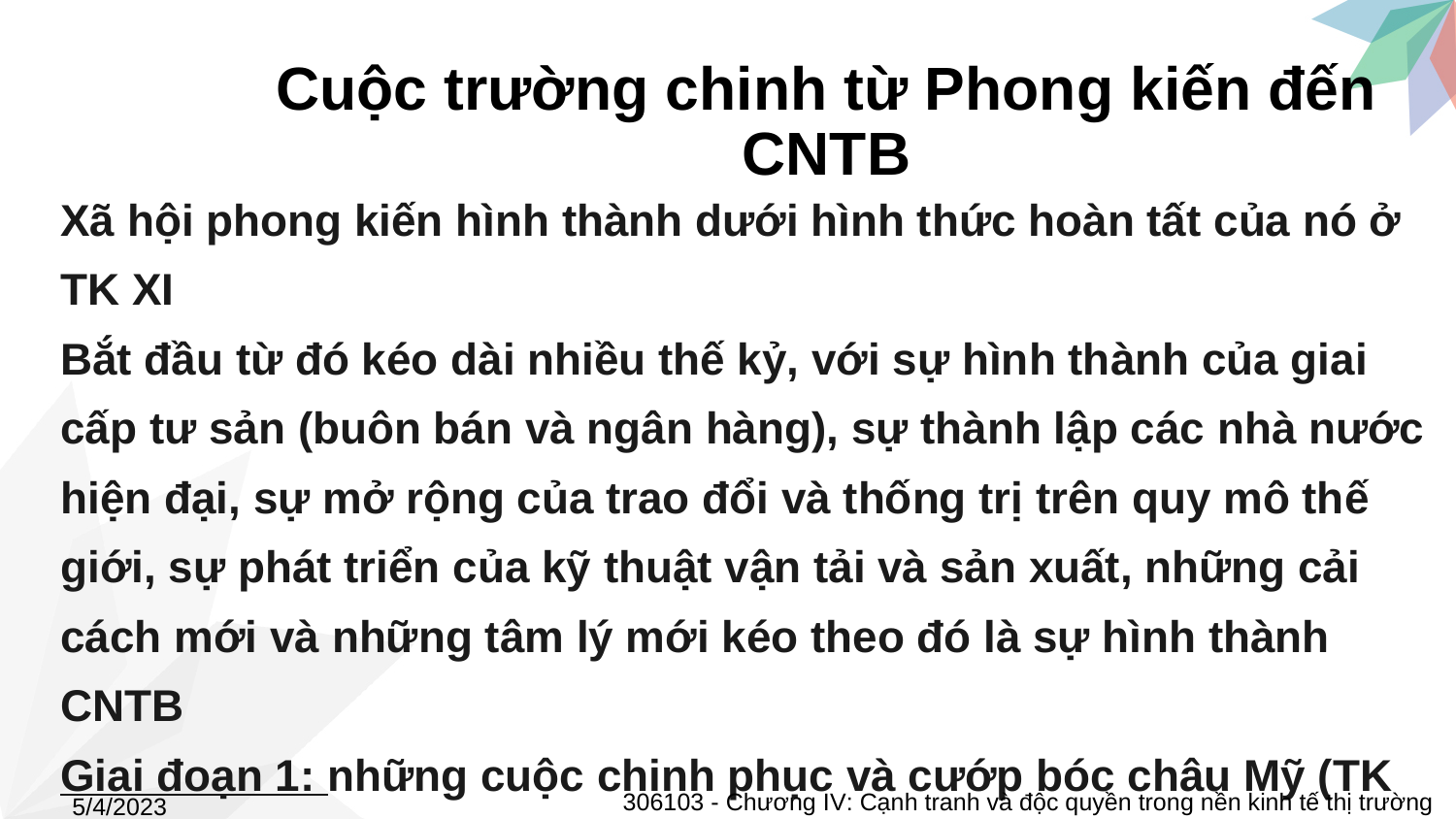

Cuộc trường chinh từ Phong kiến đến CNTB
Xã hội phong kiến hình thành dưới hình thức hoàn tất của nó ở TK XI
Bắt đầu từ đó kéo dài nhiều thế kỷ, với sự hình thành của giai cấp tư sản (buôn bán và ngân hàng), sự thành lập các nhà nước hiện đại, sự mở rộng của trao đổi và thống trị trên quy mô thế giới, sự phát triển của kỹ thuật vận tải và sản xuất, những cải cách mới và những tâm lý mới kéo theo đó là sự hình thành CNTB
Giai đoạn 1: những cuộc chinh phục và cướp bóc châu Mỹ (TK XVI)
Giai đoạn 2: sự đi lên và khẳng định vai trò của các giai cấp tư sản (TK XVII)
306103 - Chương IV: Cạnh tranh và độc quyền trong nền kinh tế thị trường
5/4/2023